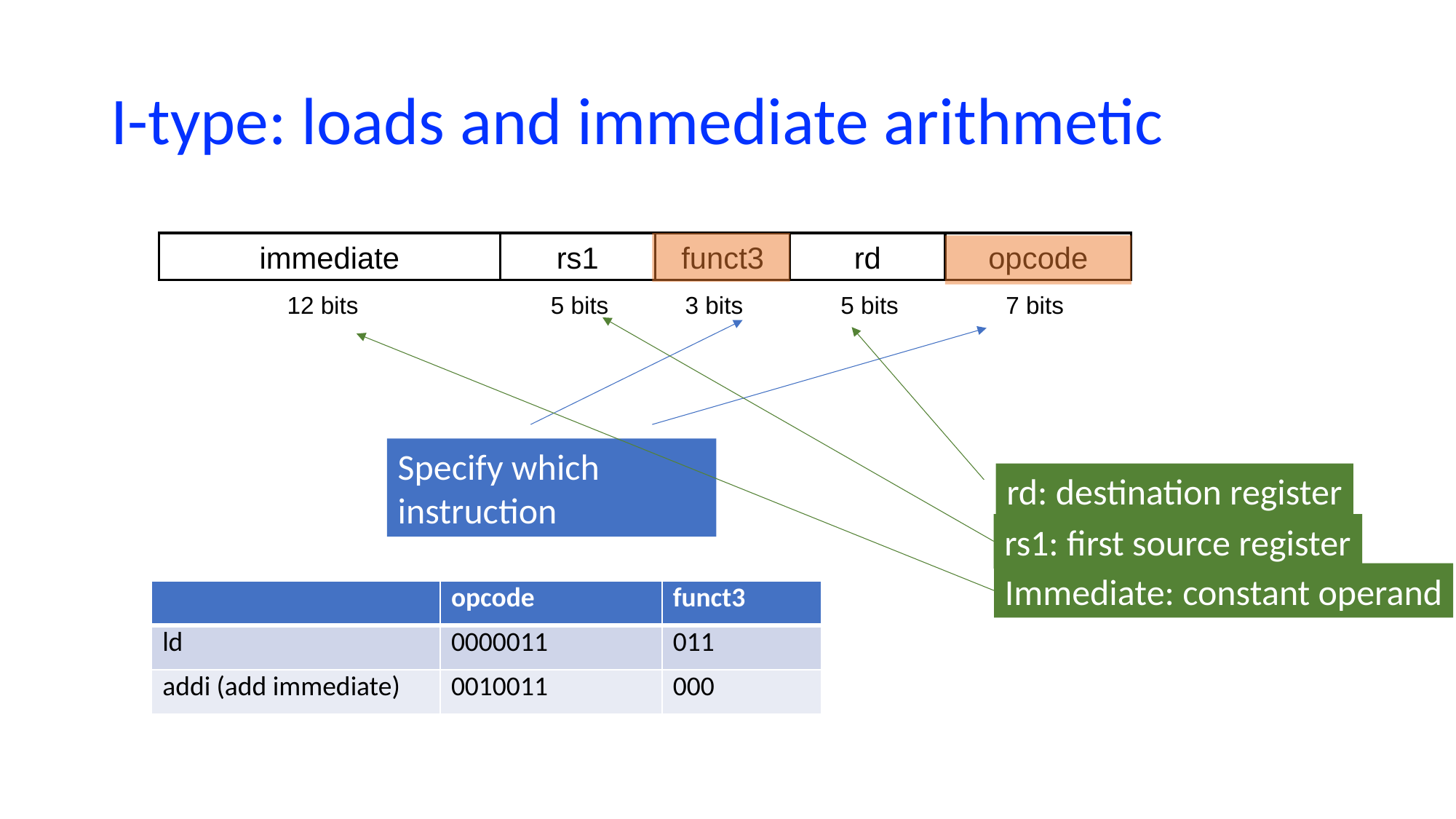

# I-type: loads and immediate arithmetic
immediate
rs1
funct3
rd
opcode
12 bits
5 bits
3 bits
5 bits
7 bits

rs1: first source register
Specify which
instruction
rd: destination register
Immediate: constant operand
|  | opcode | funct3 |
| --- | --- | --- |
| ld | 0000011 | 011 |
| addi (add immediate) | 0010011 | 000 |